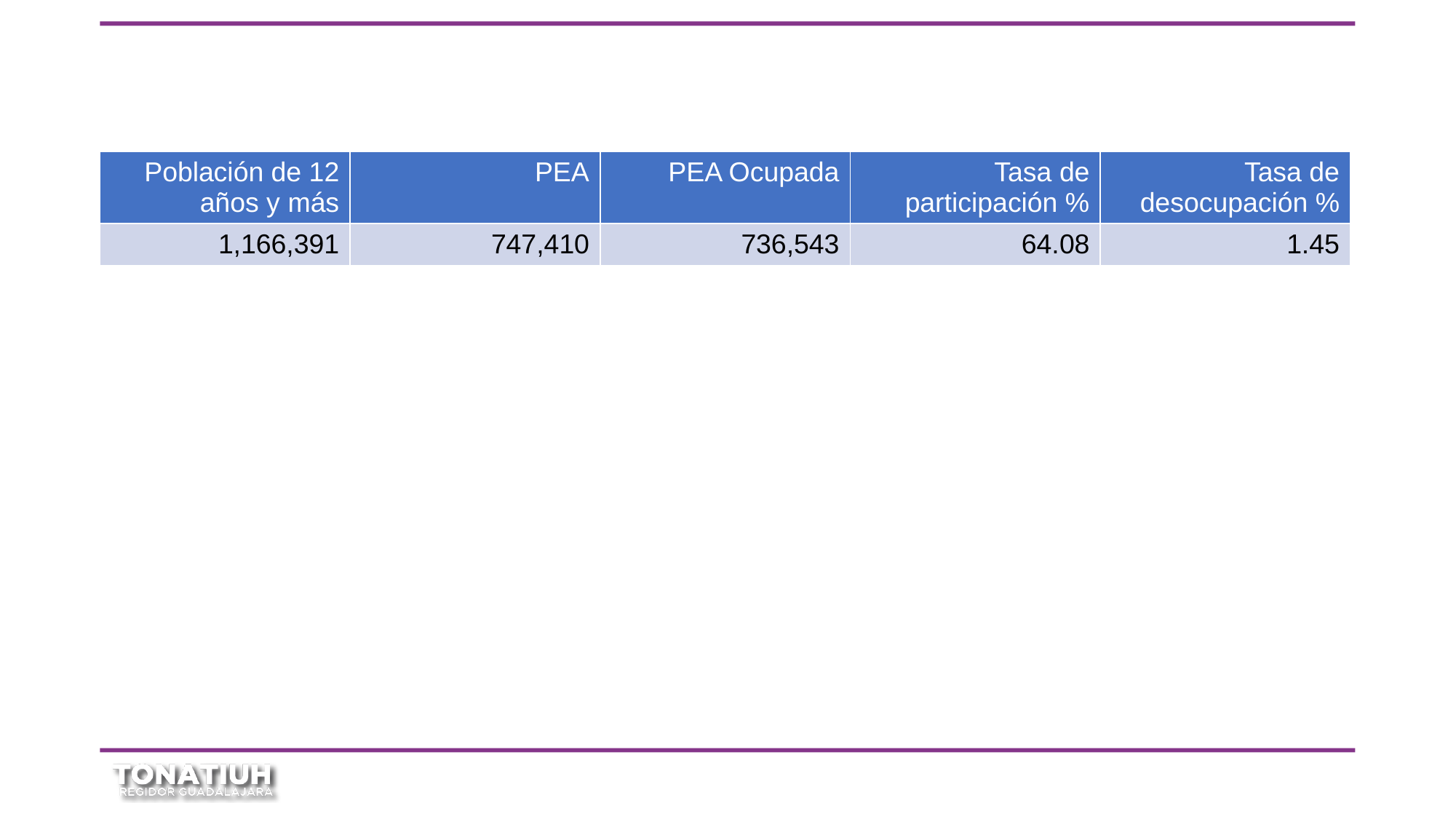

| Población de 12 años y más | PEA | PEA Ocupada | Tasa de participación % | Tasa de desocupación % |
| --- | --- | --- | --- | --- |
| 1,166,391 | 747,410 | 736,543 | 64.08 | 1.45 |